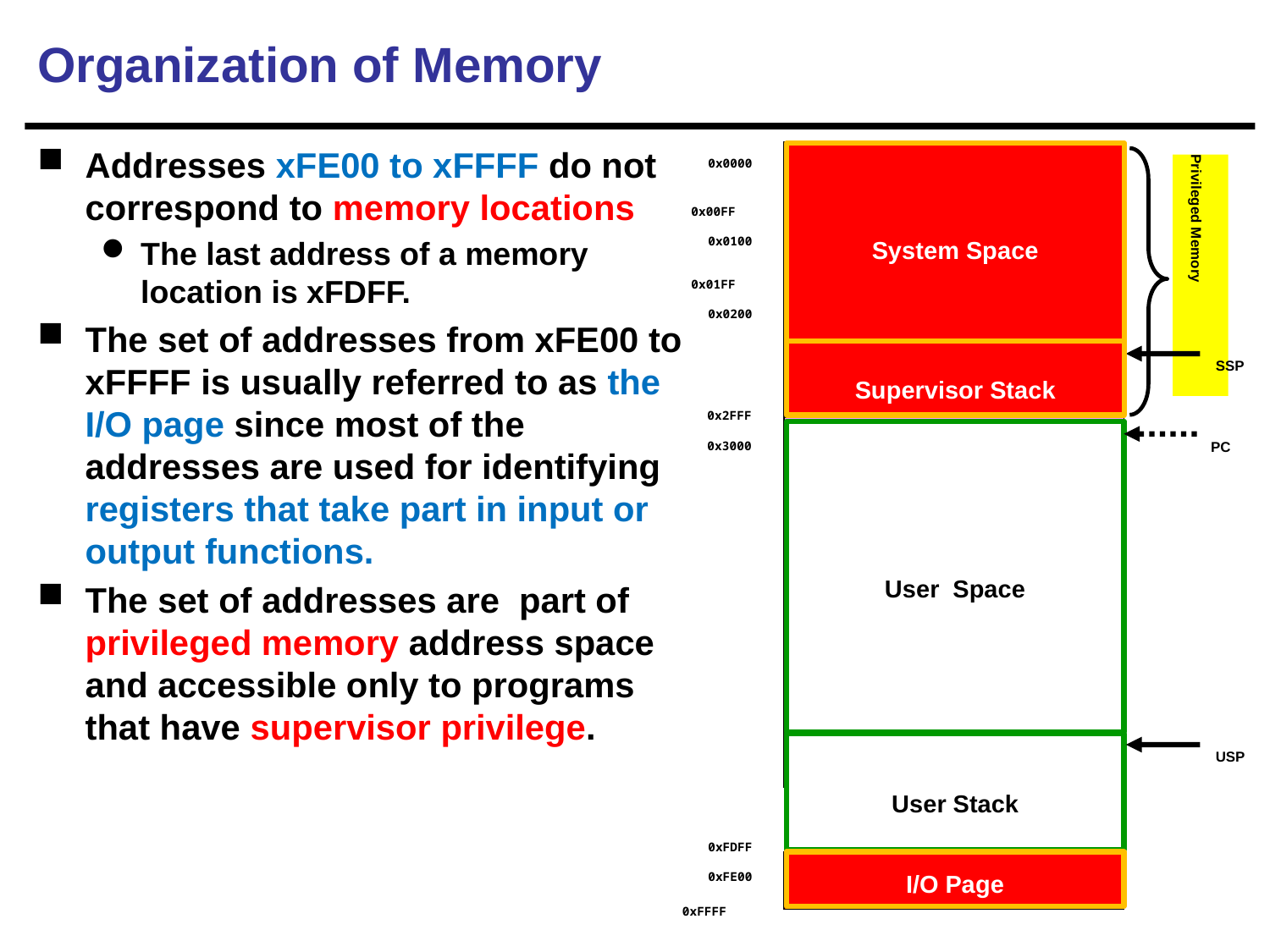

# Organization of Memory
0x0000
Addresses xFE00 to xFFFF do not correspond to memory locations
The last address of a memory location is xFDFF.
The set of addresses from xFE00 to xFFFF is usually referred to as the I/O page since most of the addresses are used for identifying registers that take part in input or output functions.
The set of addresses are  part of privileged memory address space and accessible only to programs that have supervisor privilege.

Trap Vector Table
System Space

Privileged Memory
0x00FF
0x0100
Interrupt Vector Table
0x01FF
0x0200
Operating System
and Supervisor Stack
SSP
Supervisor Stack

0x2FFF
PC
0x3000
Program Text
User  Space

Global data section
Heap (for dynamically
allocated memory)

USP
User Stack

0xFDFF
0xFE00
I/O Page
Device Register
Addresses
0xFFFF

11